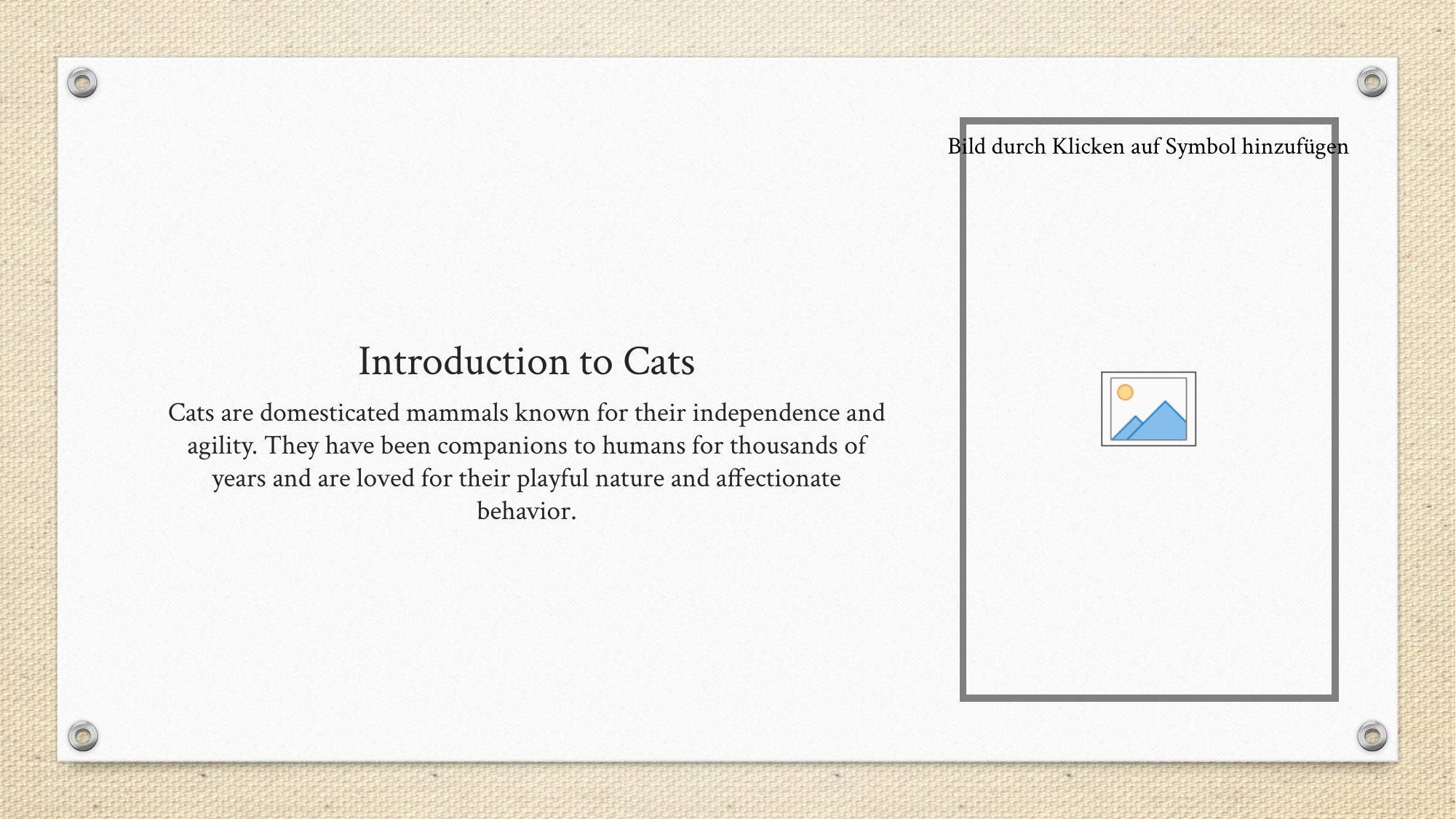

# Introduction to Cats
Cats are domesticated mammals known for their independence and agility. They have been companions to humans for thousands of years and are loved for their playful nature and affectionate behavior.